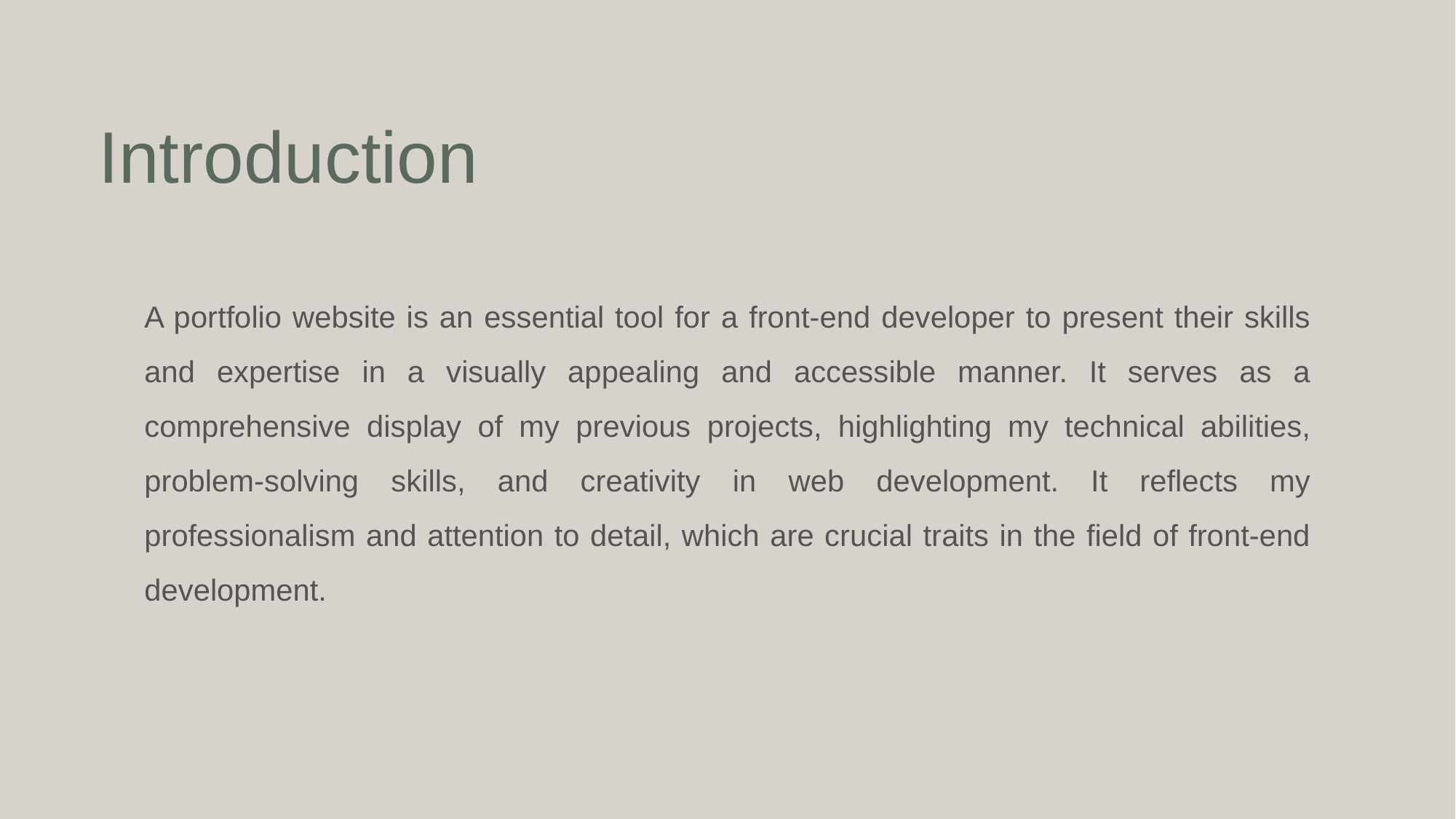

# Introduction
A portfolio website is an essential tool for a front-end developer to present their skills and expertise in a visually appealing and accessible manner. It serves as a comprehensive display of my previous projects, highlighting my technical abilities, problem-solving skills, and creativity in web development. It reflects my professionalism and attention to detail, which are crucial traits in the field of front-end development.